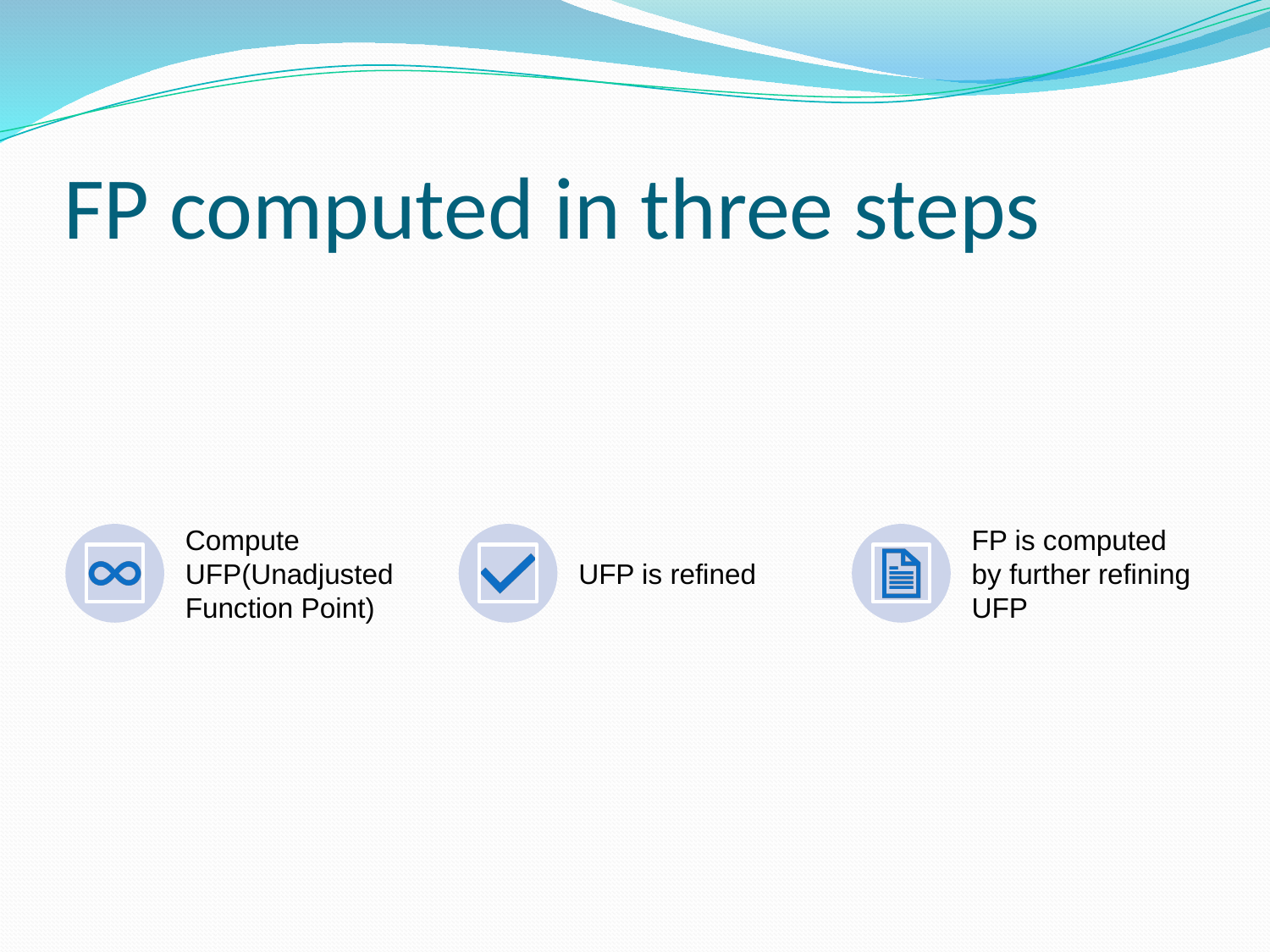

# FP computed in three steps
Compute UFP(Unadjusted Function Point)
UFP is refined
FP is computed by further refining UFP